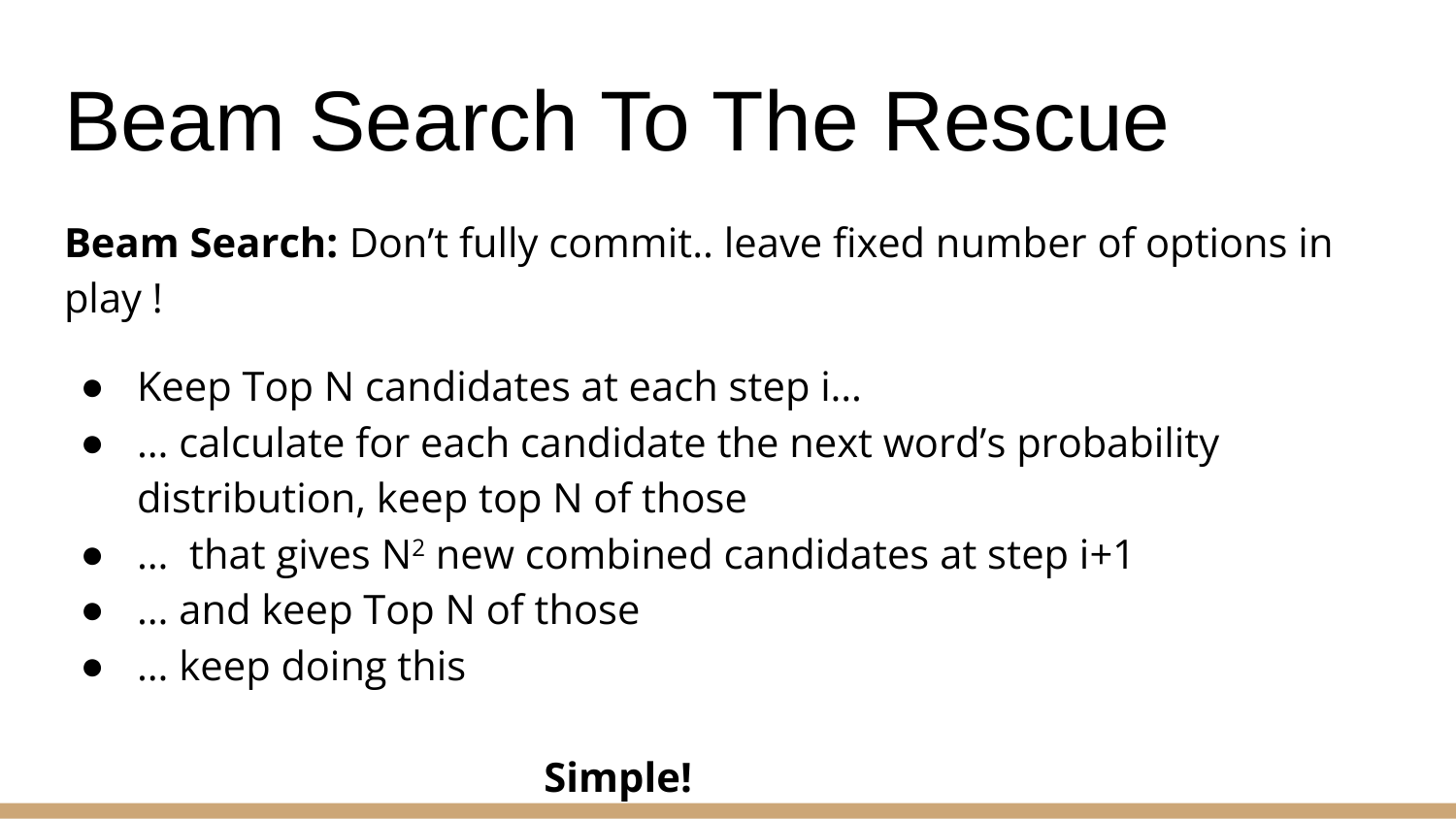

# Beam Search To The Rescue
Beam Search: Don’t fully commit.. leave fixed number of options in play !
Keep Top N candidates at each step i…
… calculate for each candidate the next word’s probability distribution, keep top N of those
…  that gives N2 new combined candidates at step i+1
… and keep Top N of those
… keep doing this
                                       Simple!